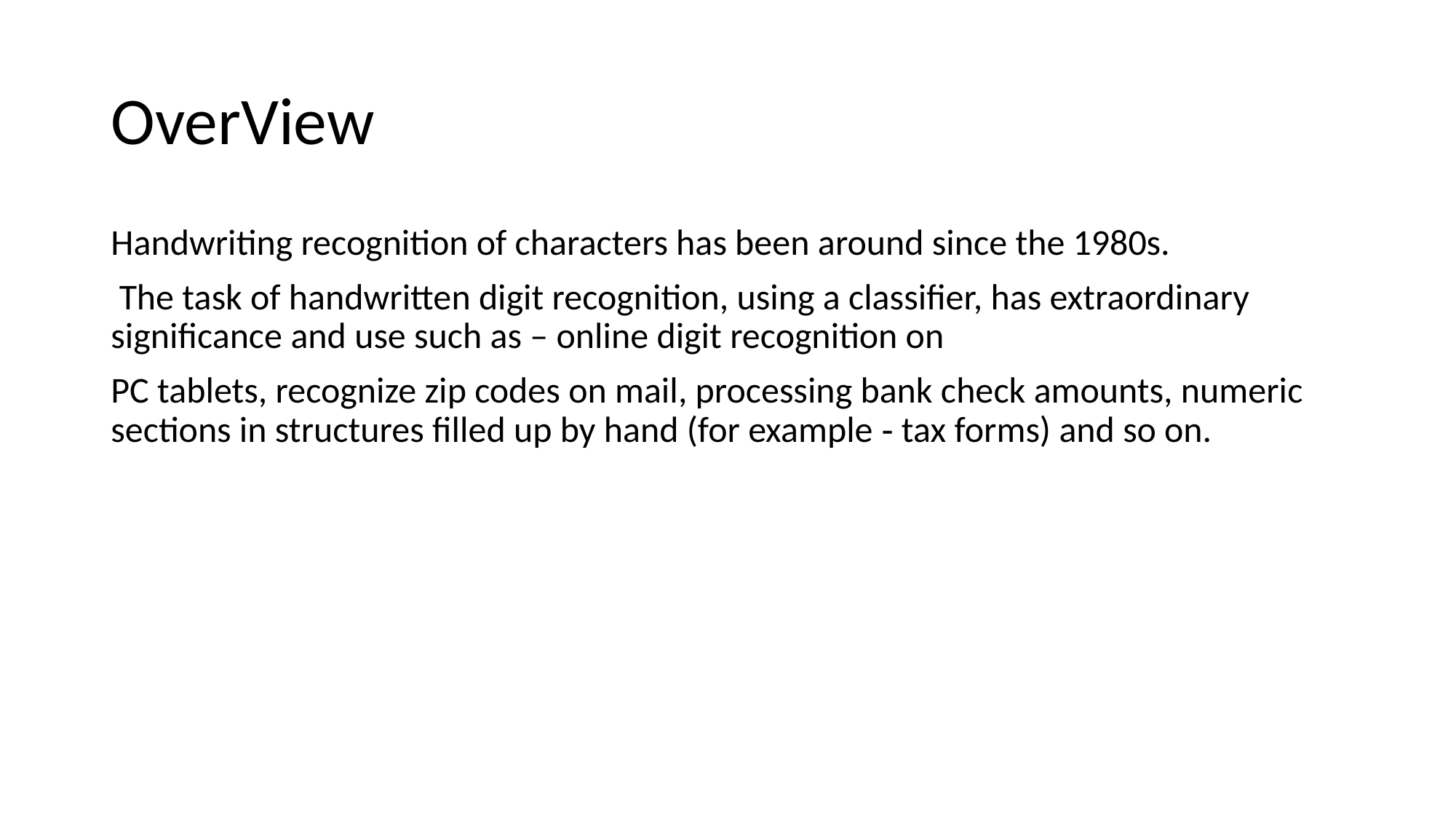

# OverView
Handwriting recognition of characters has been around since the 1980s.
 The task of handwritten digit recognition, using a classifier, has extraordinary significance and use such as – online digit recognition on
PC tablets, recognize zip codes on mail, processing bank check amounts, numeric sections in structures filled up by hand (for example ‐ tax forms) and so on.